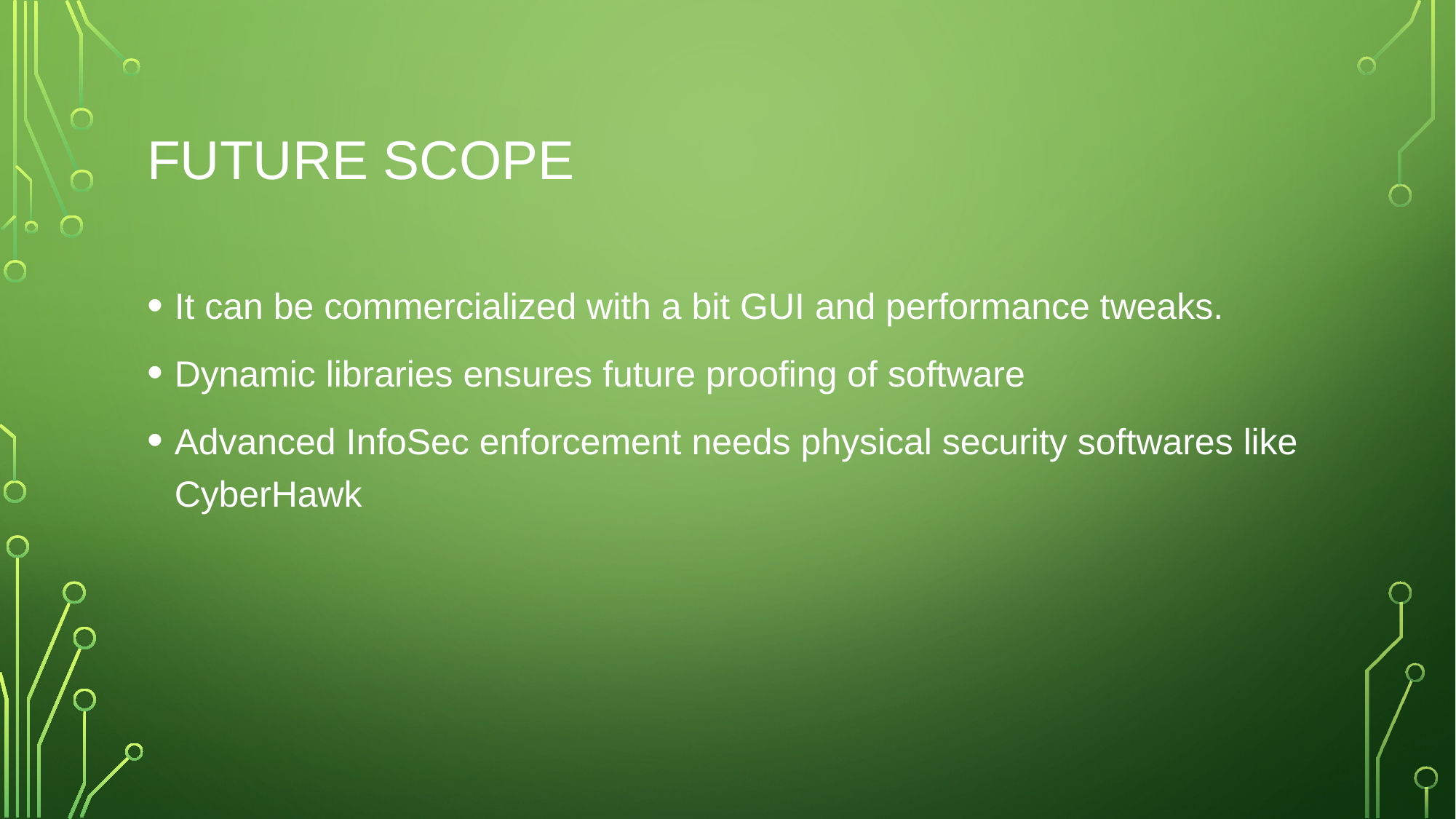

# Future scope
It can be commercialized with a bit GUI and performance tweaks.
Dynamic libraries ensures future proofing of software
Advanced InfoSec enforcement needs physical security softwares like CyberHawk